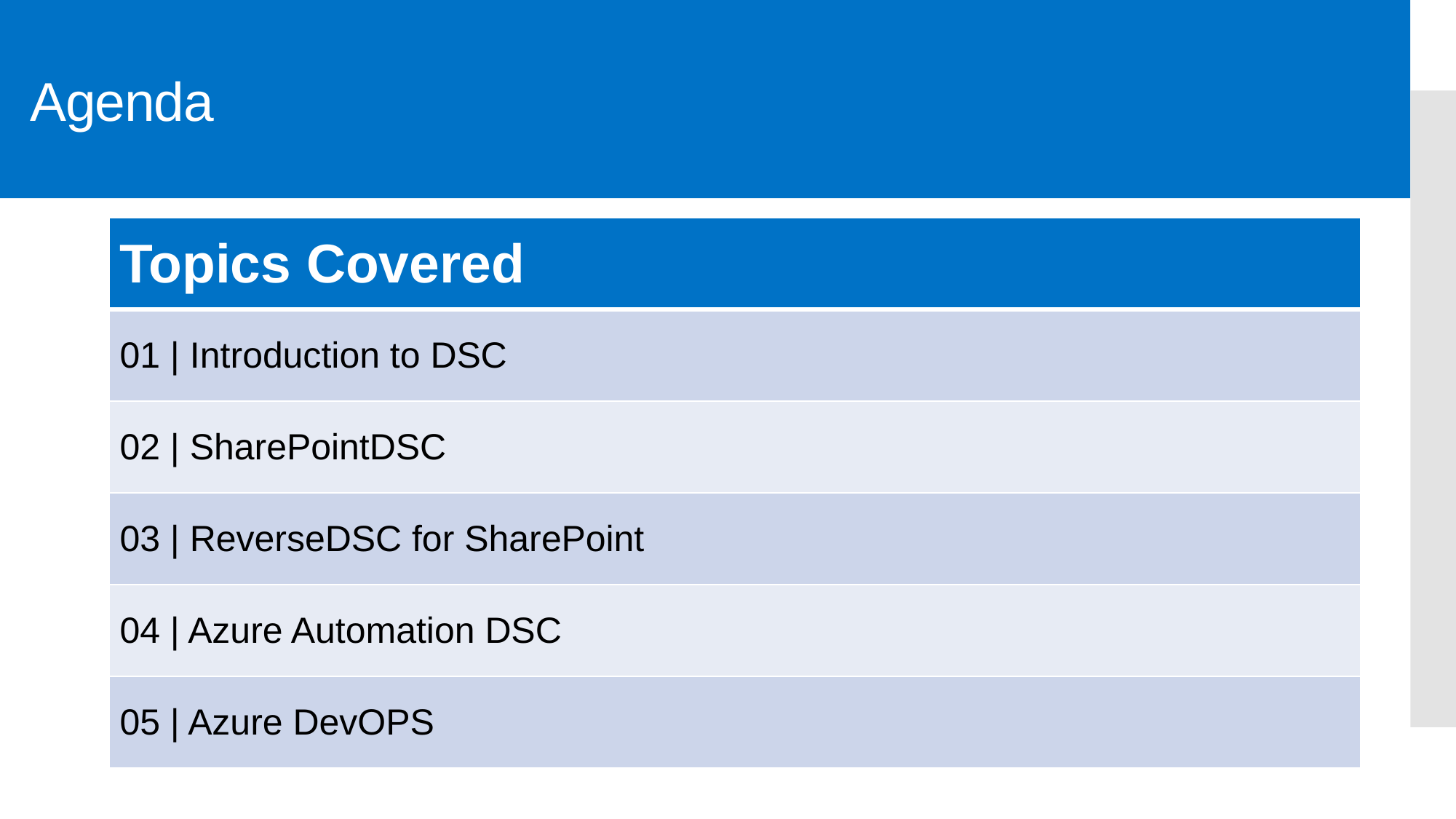

# Agenda
| Topics Covered |
| --- |
| 01 | Introduction to DSC |
| 02 | SharePointDSC |
| 03 | ReverseDSC for SharePoint |
| 04 | Azure Automation DSC |
| 05 | Azure DevOPS |